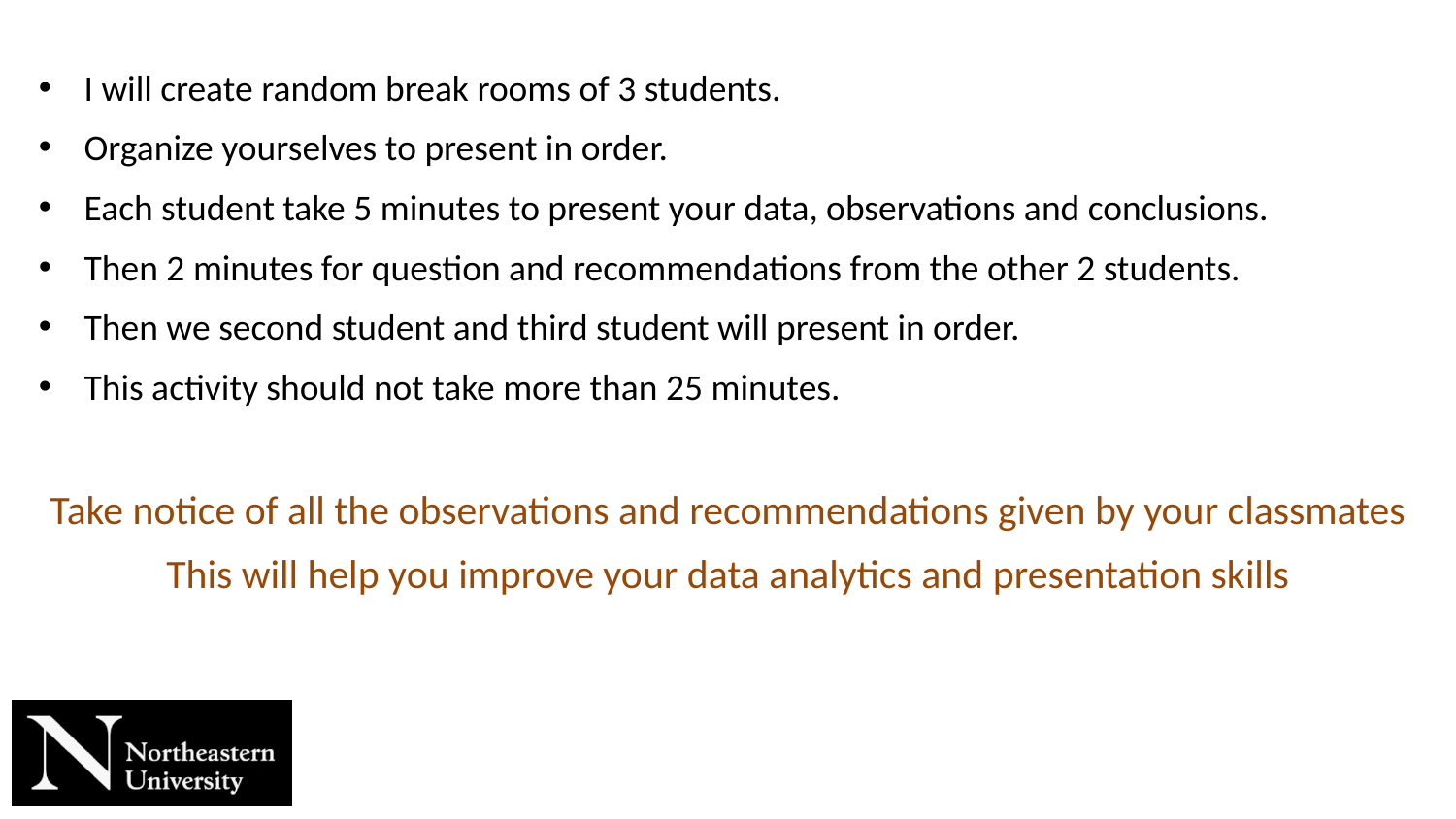

I will create random break rooms of 3 students.
Organize yourselves to present in order.
Each student take 5 minutes to present your data, observations and conclusions.
Then 2 minutes for question and recommendations from the other 2 students.
Then we second student and third student will present in order.
This activity should not take more than 25 minutes.

Take notice of all the observations and recommendations given by your classmates
 This will help you improve your data analytics and presentation skills